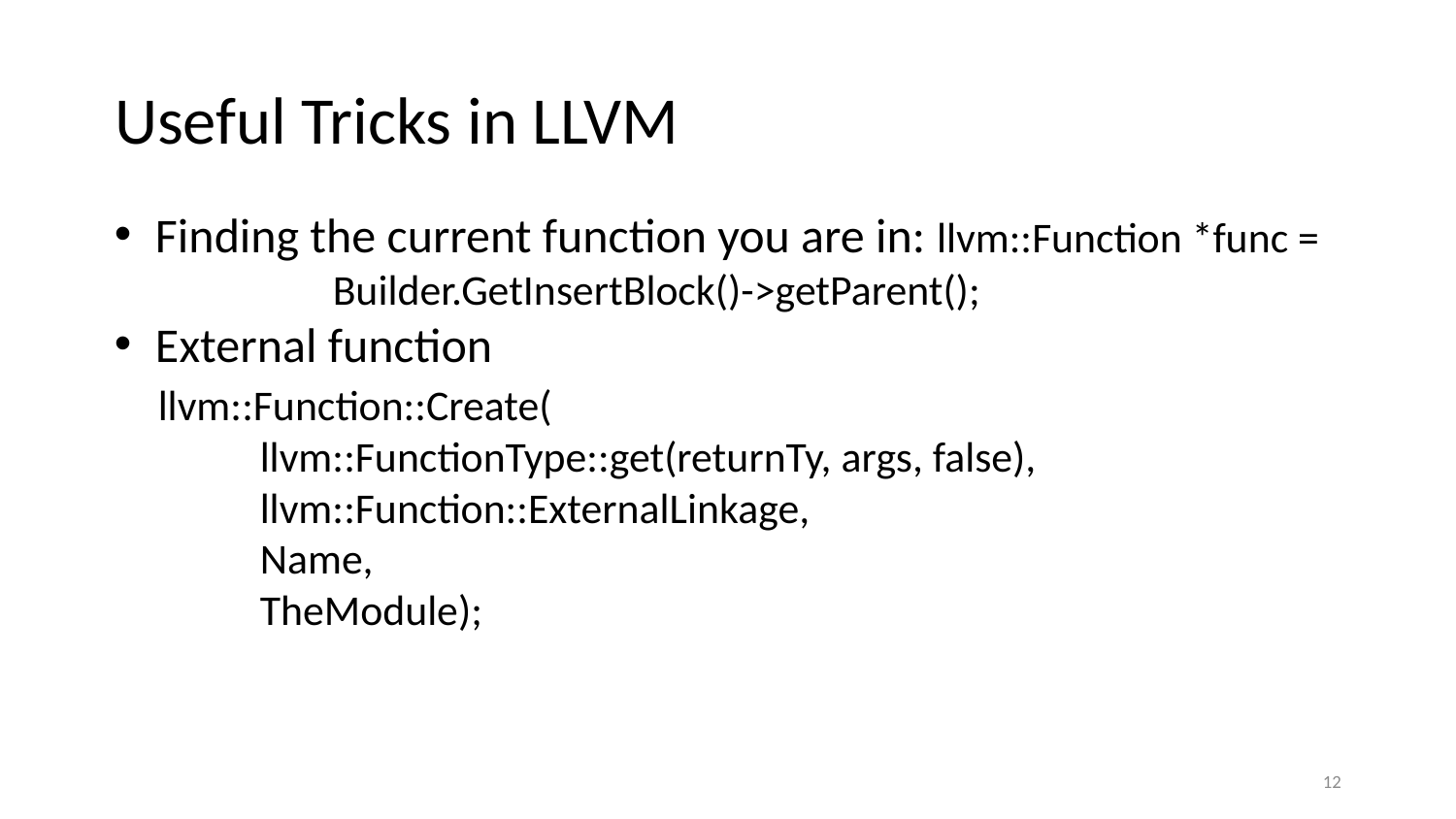

# Useful Tricks in LLVM
Finding the current function you are in: llvm::Function *func =
	Builder.GetInsertBlock()->getParent();
External function
    llvm::Function::Create(
	llvm::FunctionType::get(returnTy, args, false),
	llvm::Function::ExternalLinkage,
	Name,
	TheModule);
12